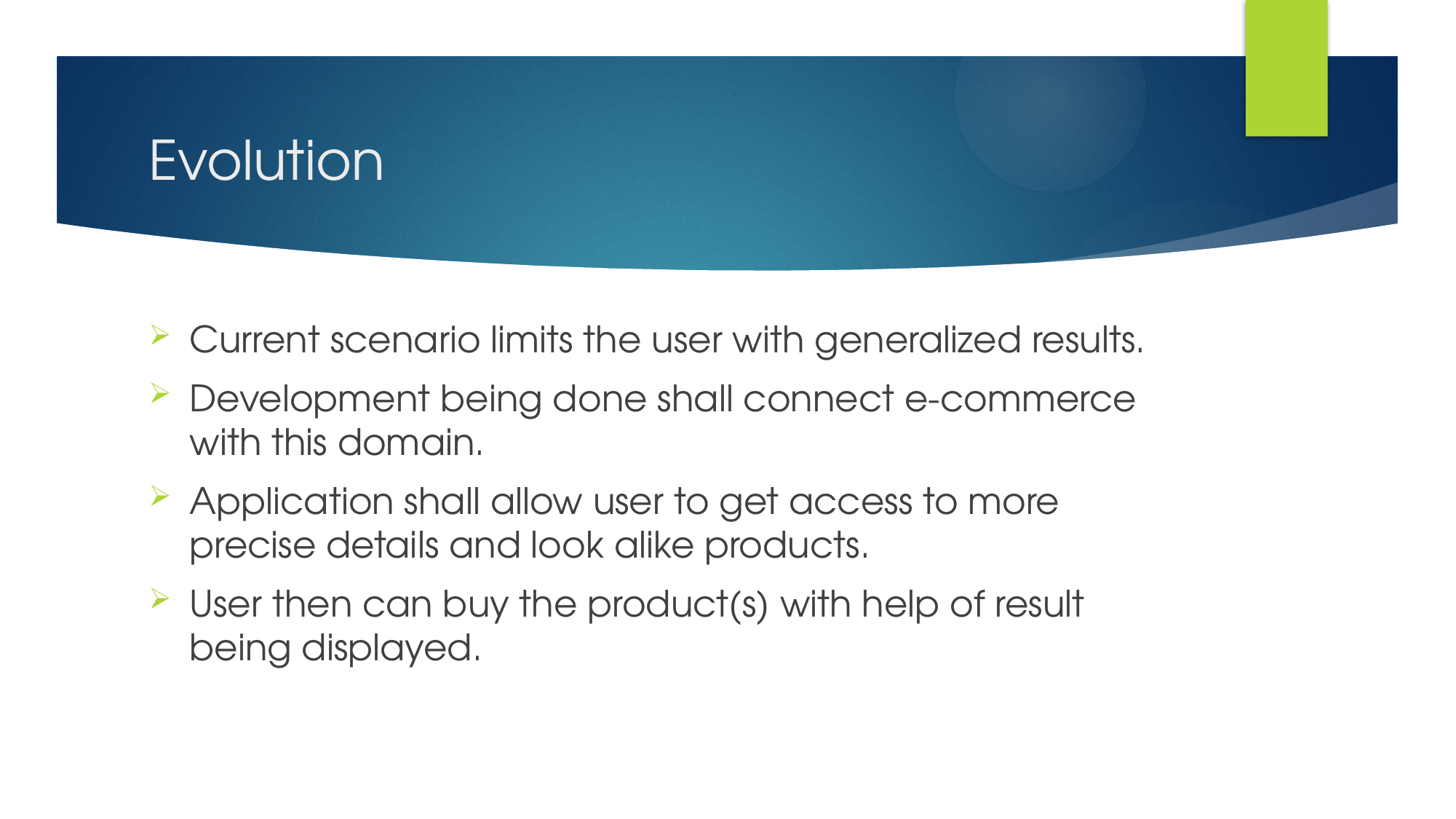

# Evolution
Current scenario limits the user with generalized results.
Development being done shall connect e-commerce with this domain.
Application shall allow user to get access to more precise details and look alike products.
User then can buy the product(s) with help of result being displayed.